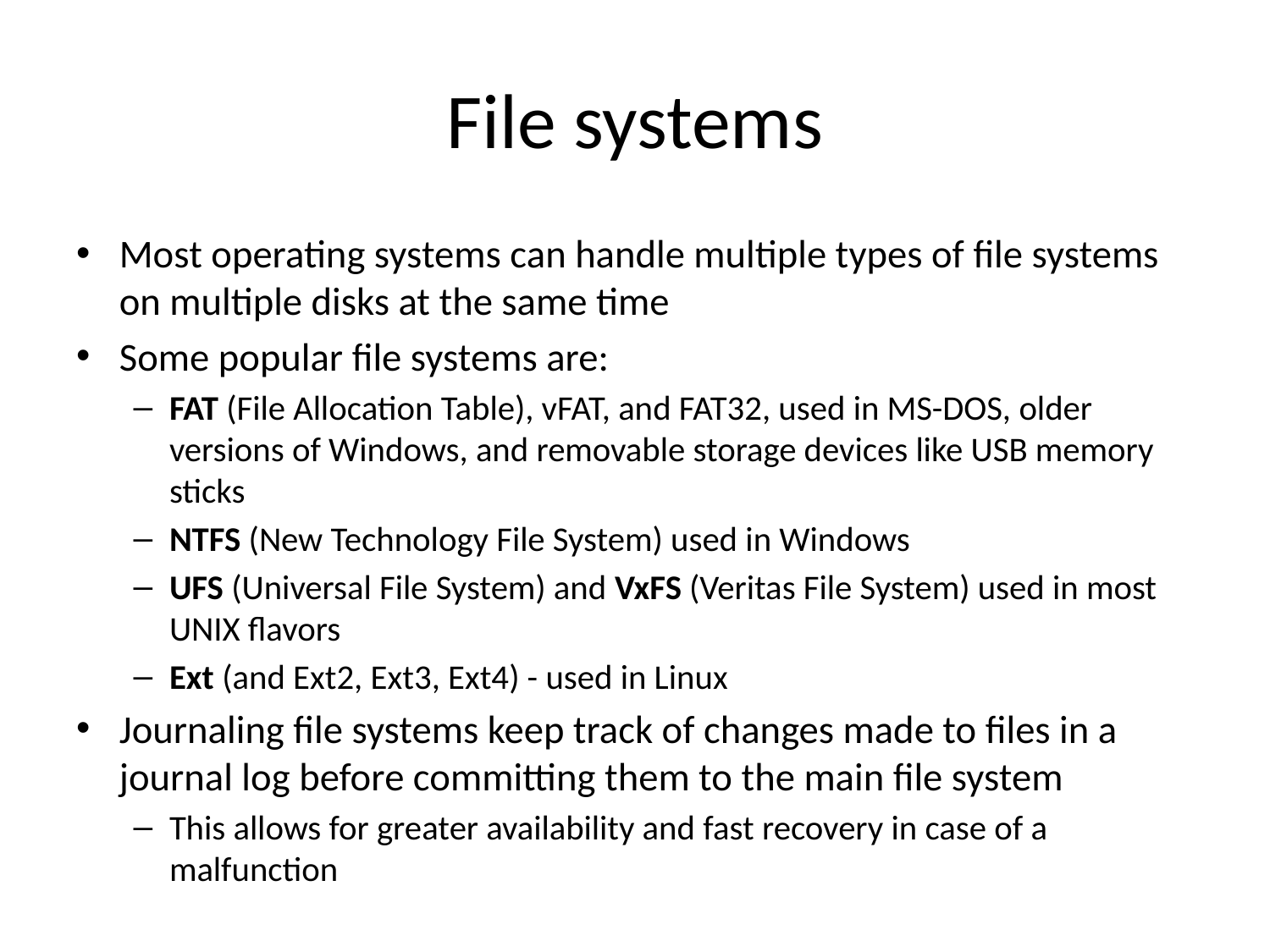

# File systems
Most operating systems can handle multiple types of file systems on multiple disks at the same time
Some popular file systems are:
FAT (File Allocation Table), vFAT, and FAT32, used in MS-DOS, older versions of Windows, and removable storage devices like USB memory sticks
NTFS (New Technology File System) used in Windows
UFS (Universal File System) and VxFS (Veritas File System) used in most UNIX flavors
Ext (and Ext2, Ext3, Ext4) - used in Linux
Journaling file systems keep track of changes made to files in a journal log before committing them to the main file system
This allows for greater availability and fast recovery in case of a malfunction